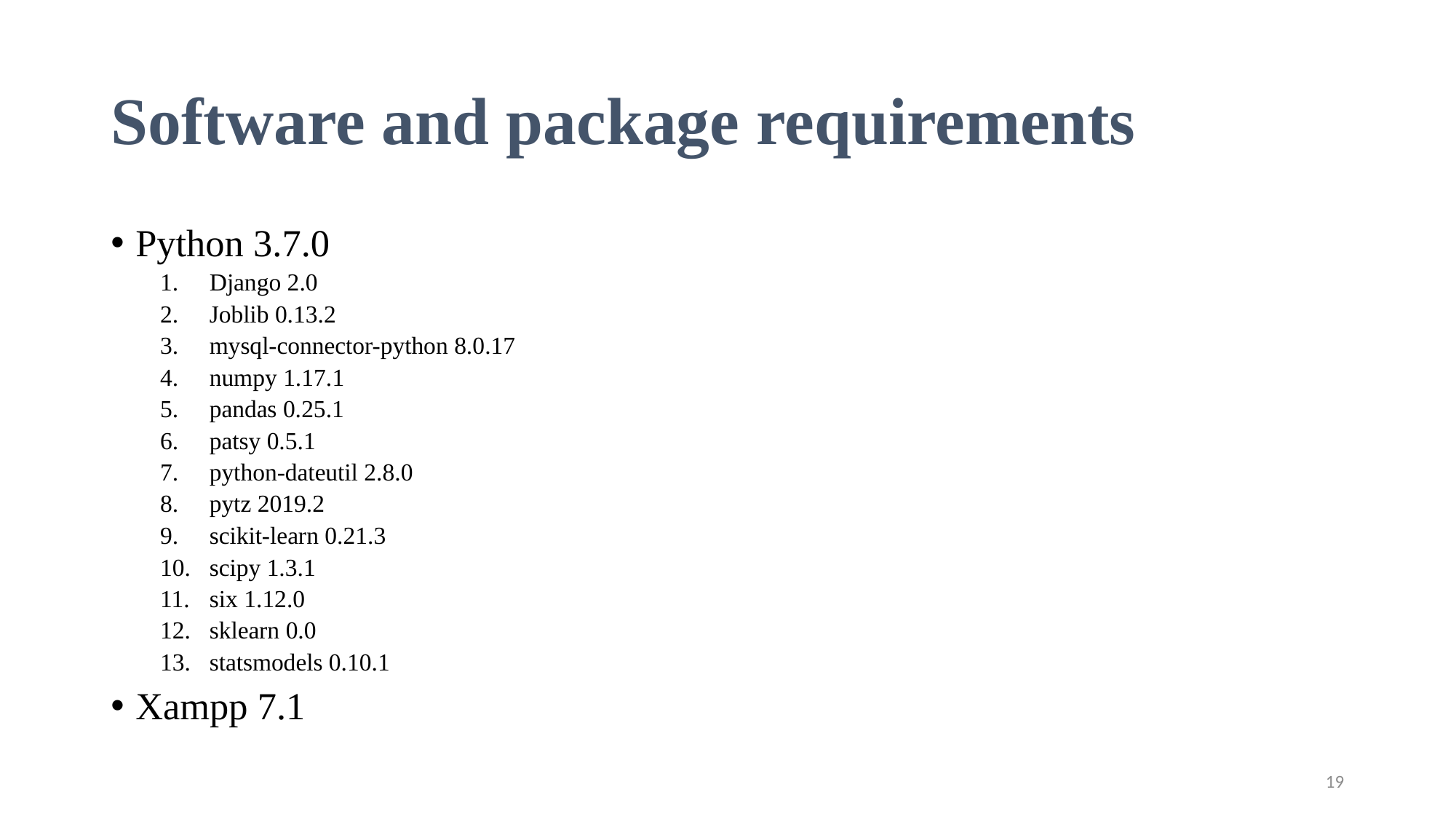

# Software and package requirements
Python 3.7.0
Django 2.0
Joblib 0.13.2
mysql-connector-python 8.0.17
numpy 1.17.1
pandas 0.25.1
patsy 0.5.1
python-dateutil 2.8.0
pytz 2019.2
scikit-learn 0.21.3
scipy 1.3.1
six 1.12.0
sklearn 0.0
statsmodels 0.10.1
Xampp 7.1
19